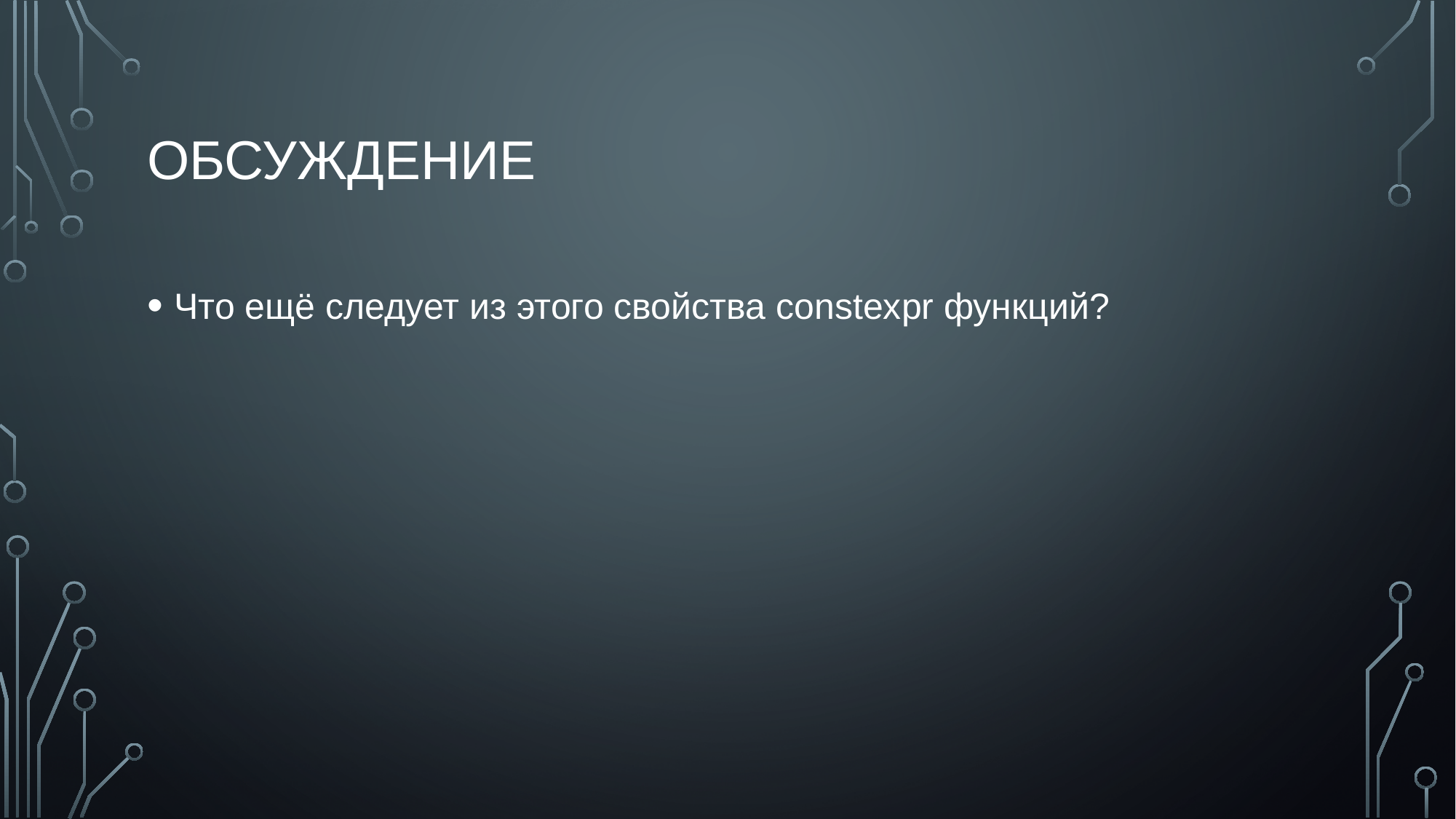

# обсуждение
Что ещё следует из этого свойства constexpr функций?